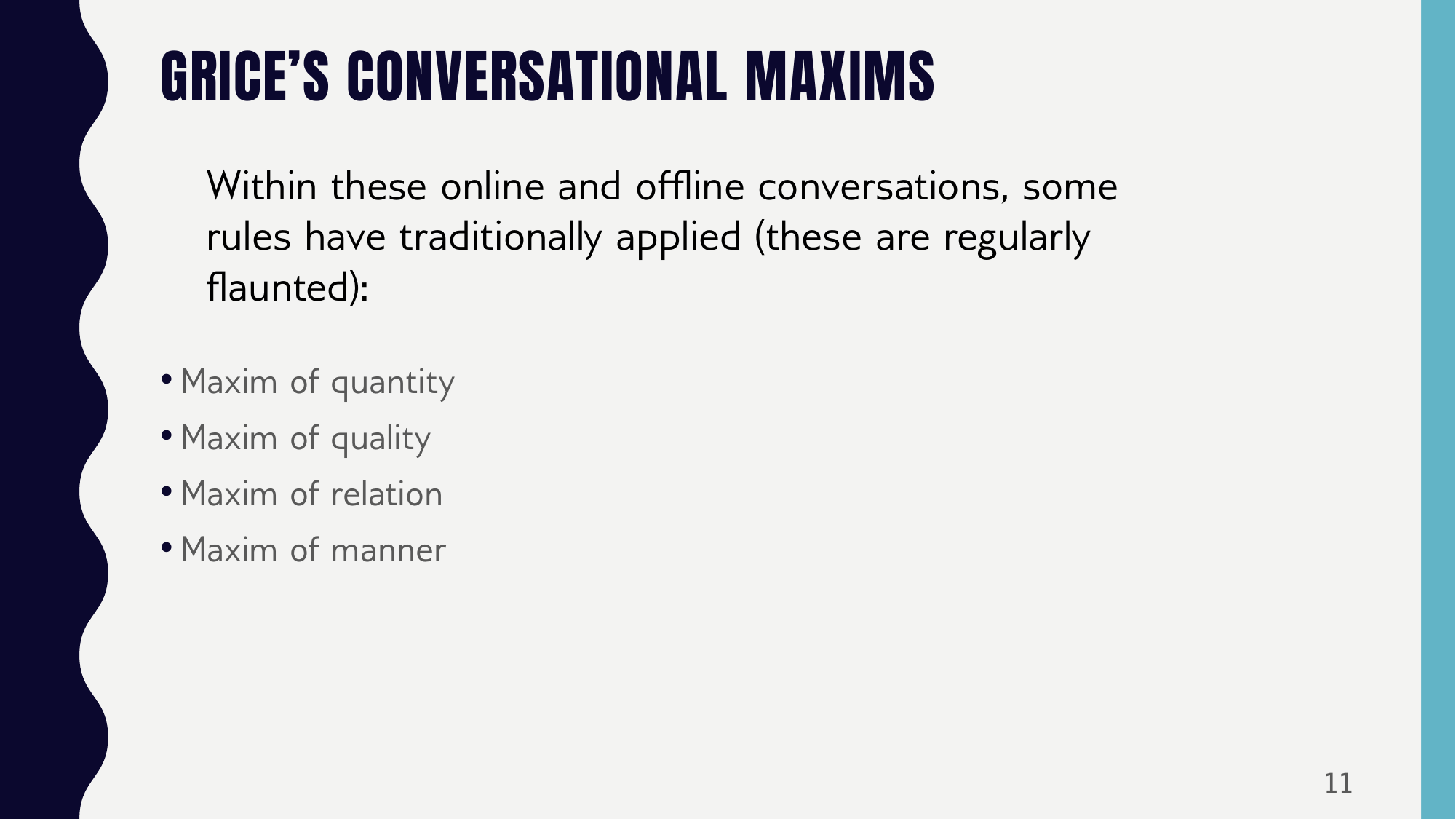

# Grice’s conversational maxims
Within these online and offline conversations, some rules have traditionally applied (these are regularly flaunted):
Maxim of quantity
Maxim of quality
Maxim of relation
Maxim of manner

11